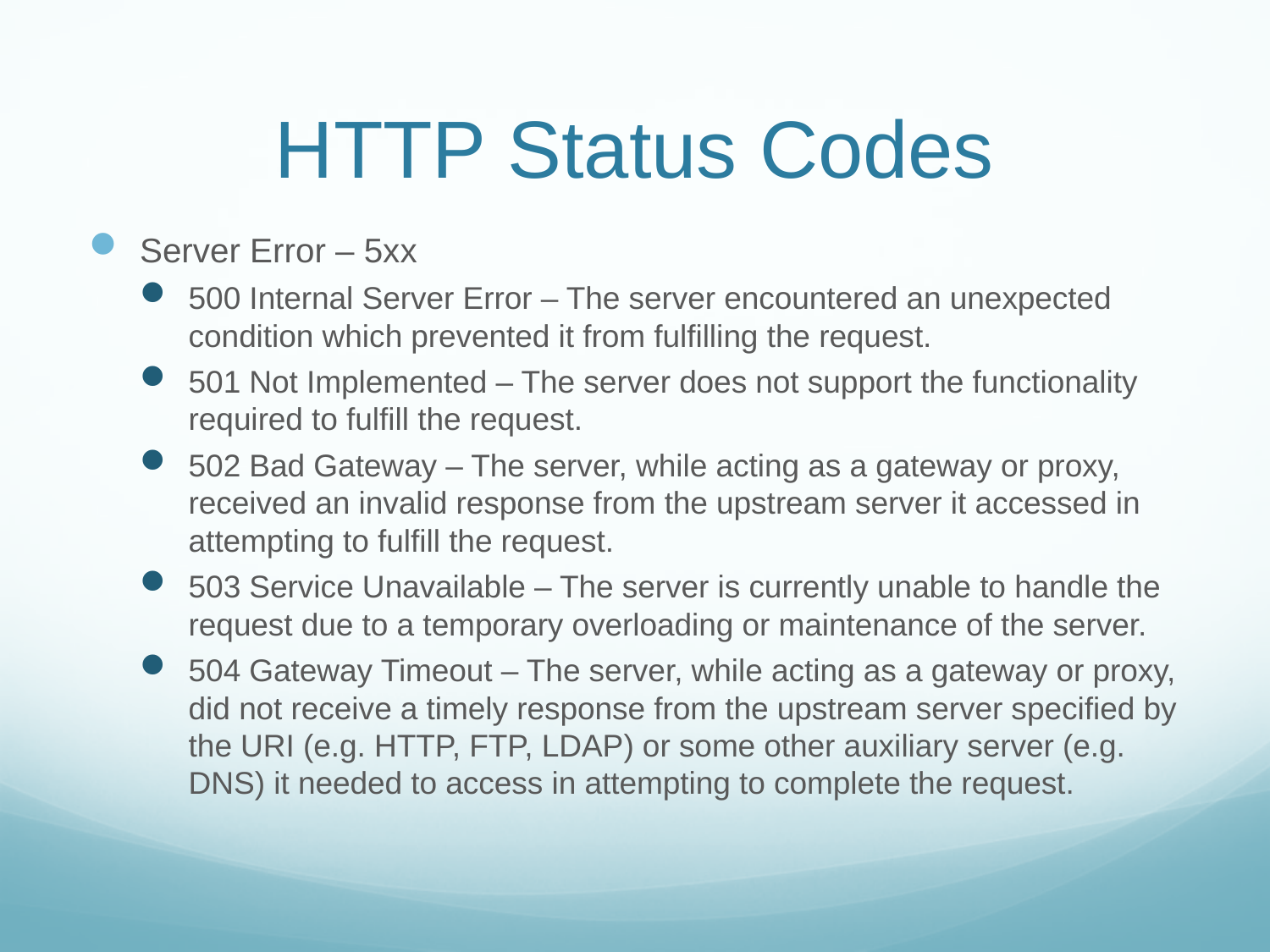

# HTTP Status Codes
Server Error – 5xx
500 Internal Server Error – The server encountered an unexpected condition which prevented it from fulfilling the request.
501 Not Implemented – The server does not support the functionality required to fulfill the request.
502 Bad Gateway – The server, while acting as a gateway or proxy, received an invalid response from the upstream server it accessed in attempting to fulfill the request.
503 Service Unavailable – The server is currently unable to handle the request due to a temporary overloading or maintenance of the server.
504 Gateway Timeout – The server, while acting as a gateway or proxy, did not receive a timely response from the upstream server specified by the URI (e.g. HTTP, FTP, LDAP) or some other auxiliary server (e.g. DNS) it needed to access in attempting to complete the request.